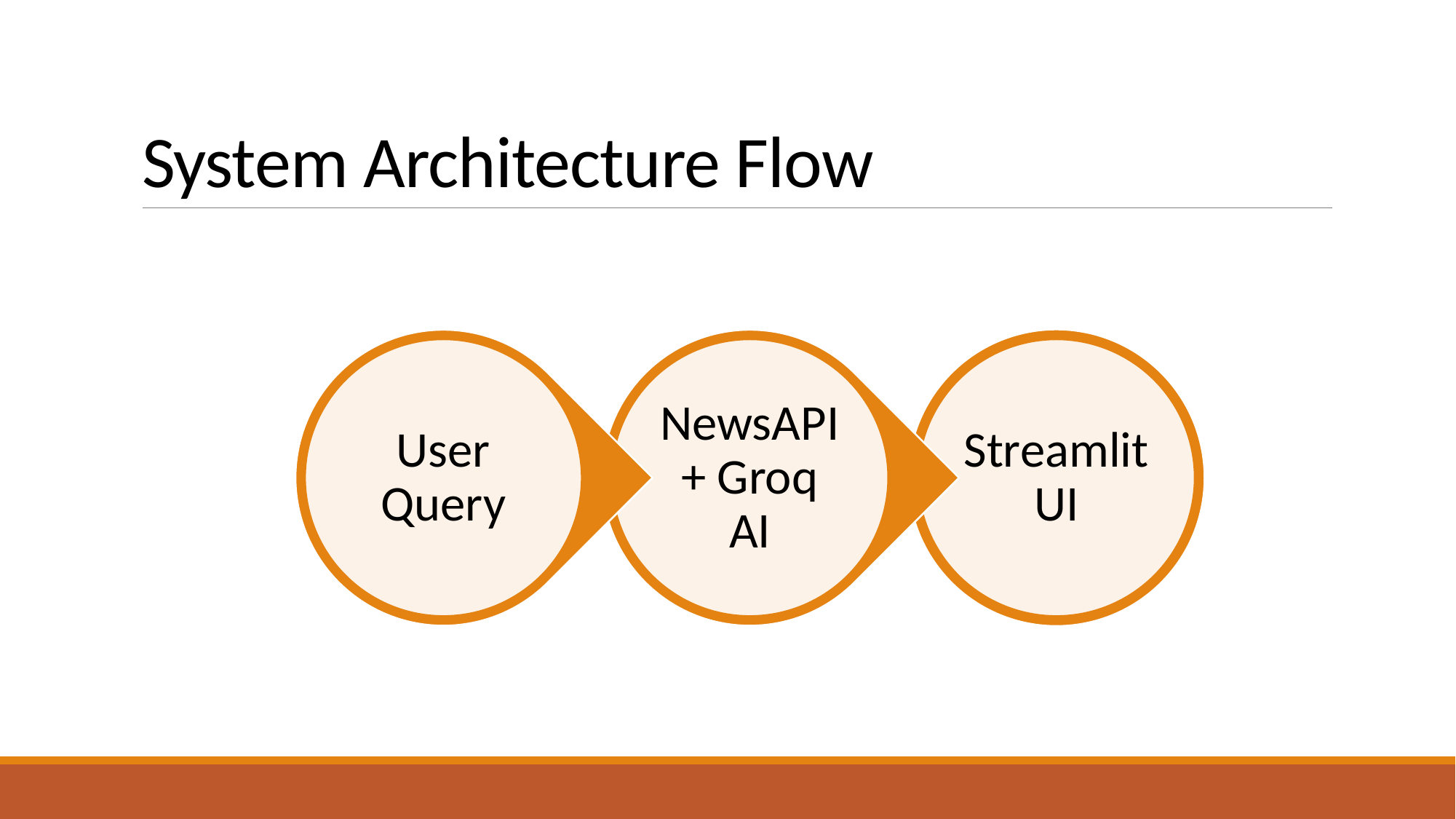

# System Architecture Flow
Streamlit UI
NewsAPI + Groq AI
User Query